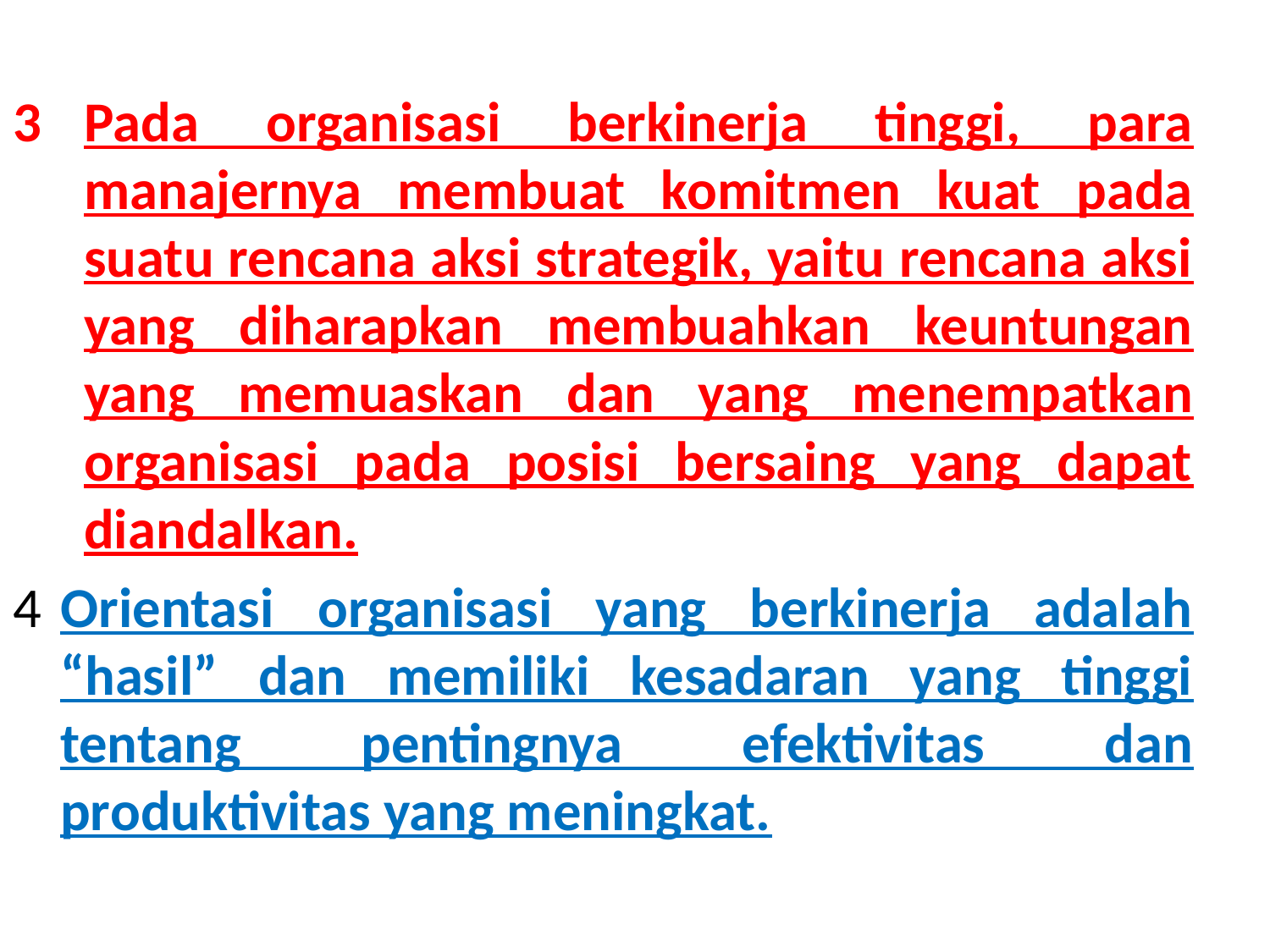

Pada organisasi berkinerja tinggi, para manajernya membuat komitmen kuat pada suatu rencana aksi strategik, yaitu rencana aksi yang diharapkan membuahkan keuntungan yang memuaskan dan yang menempatkan organisasi pada posisi bersaing yang dapat diandalkan.
4	Orientasi organisasi yang berkinerja adalah “hasil” dan memiliki kesadaran yang tinggi tentang pentingnya efektivitas dan produktivitas yang meningkat.